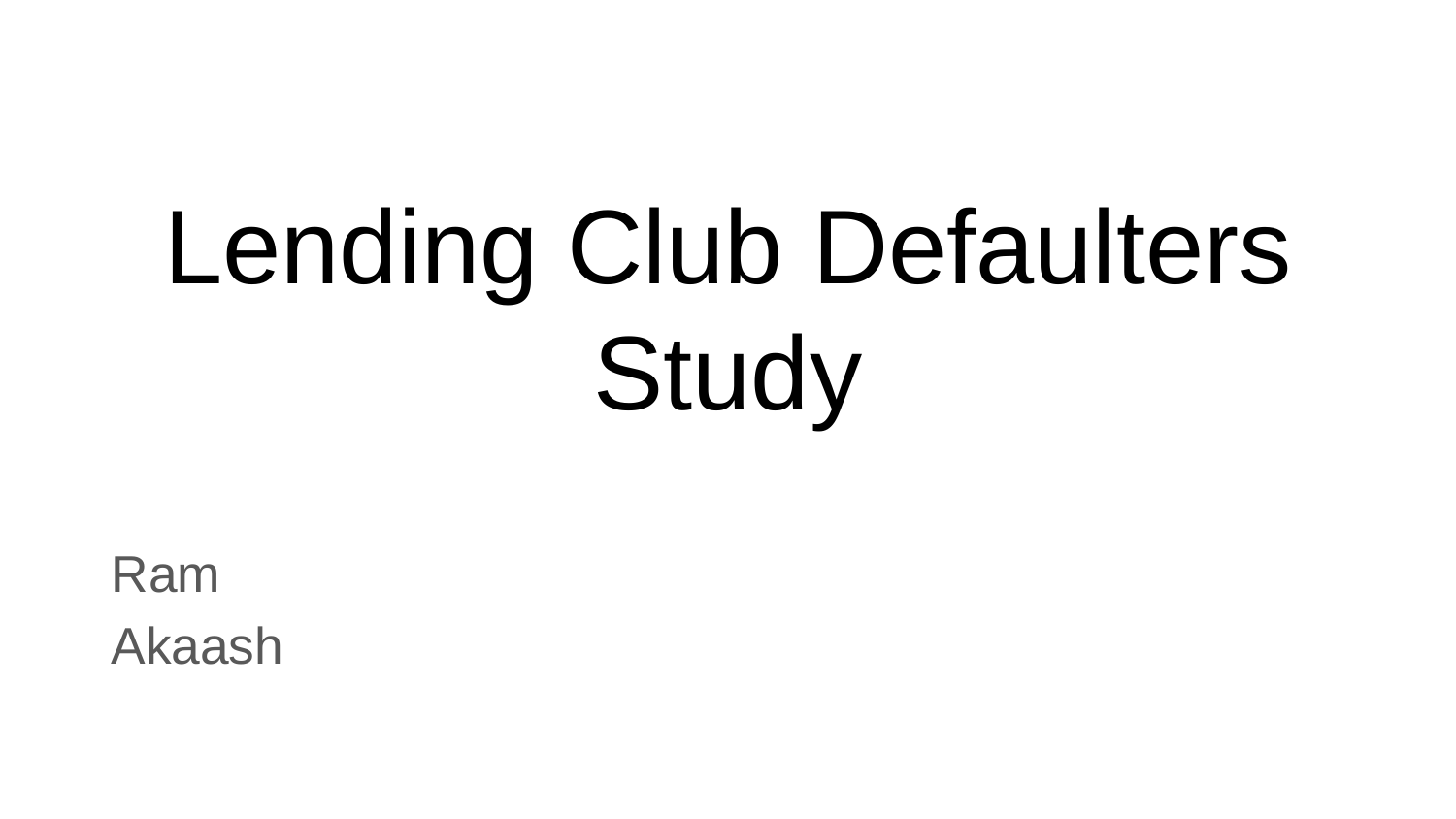

# Lending Club Defaulters Study
Ram
Akaash